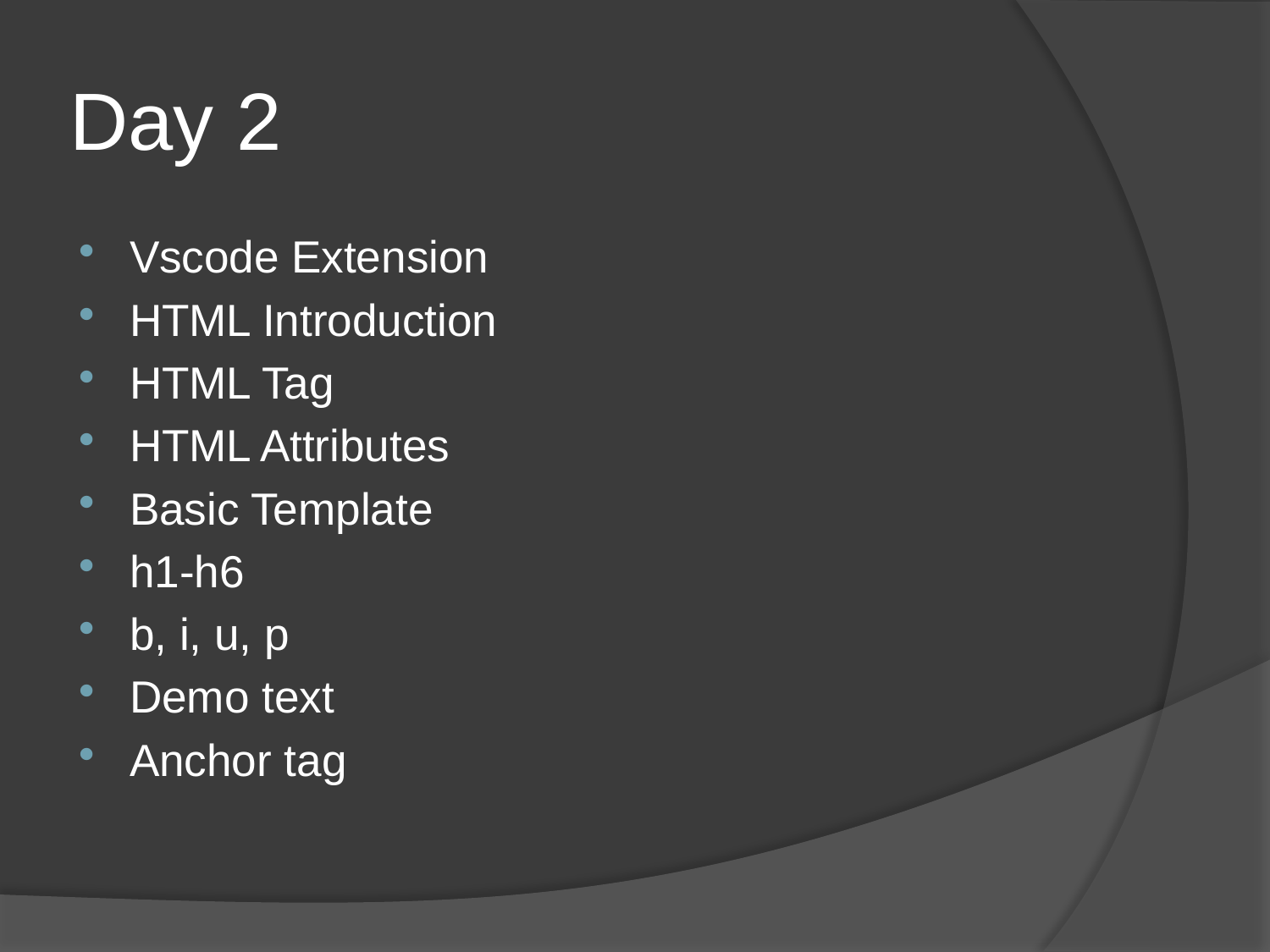

# Day 2
Vscode Extension
HTML Introduction
HTML Tag
HTML Attributes
Basic Template
h1-h6
b, i, u, p
Demo text
Anchor tag